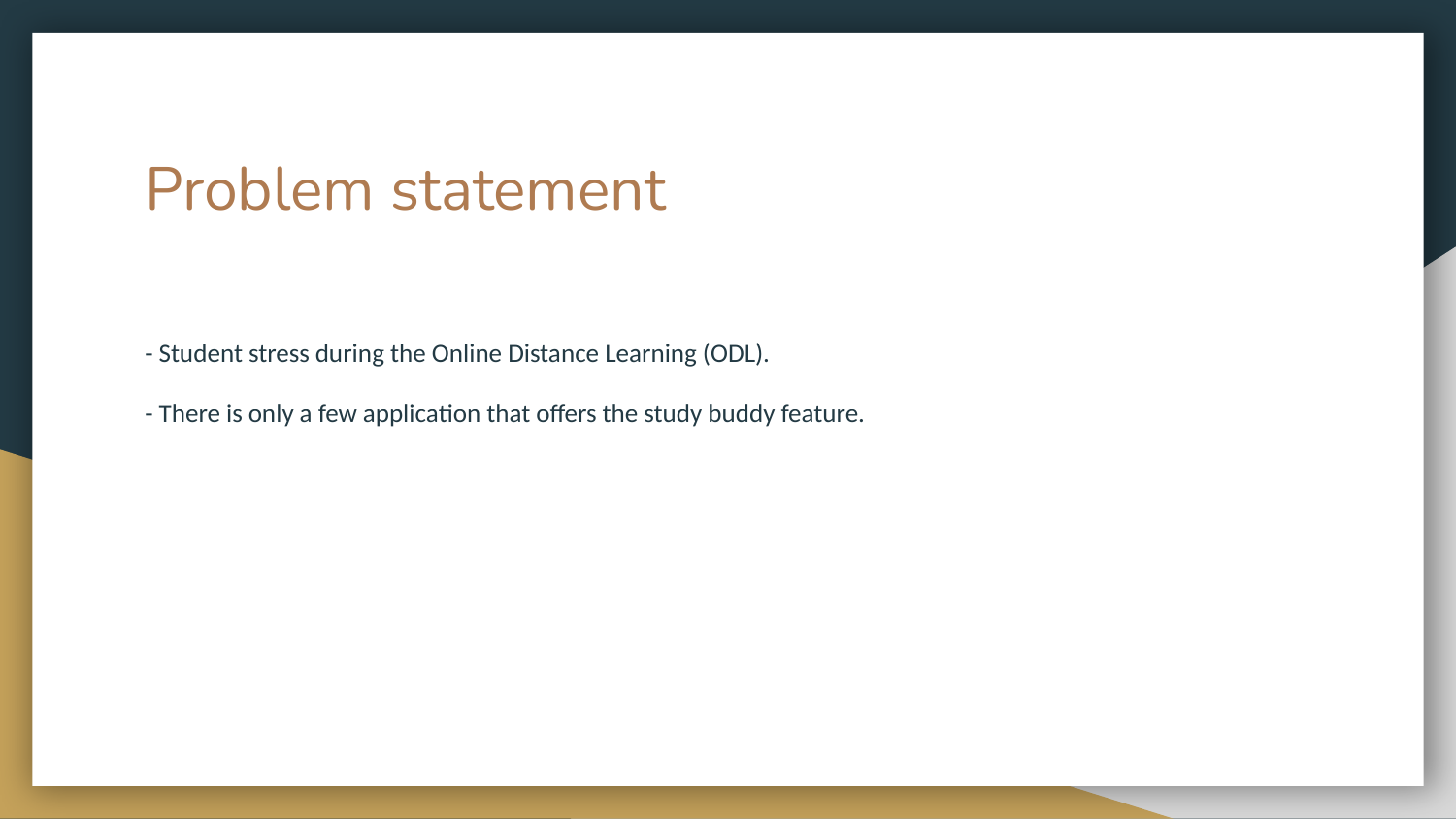

# Problem statement
- Student stress during the Online Distance Learning (ODL).
- There is only a few application that offers the study buddy feature.